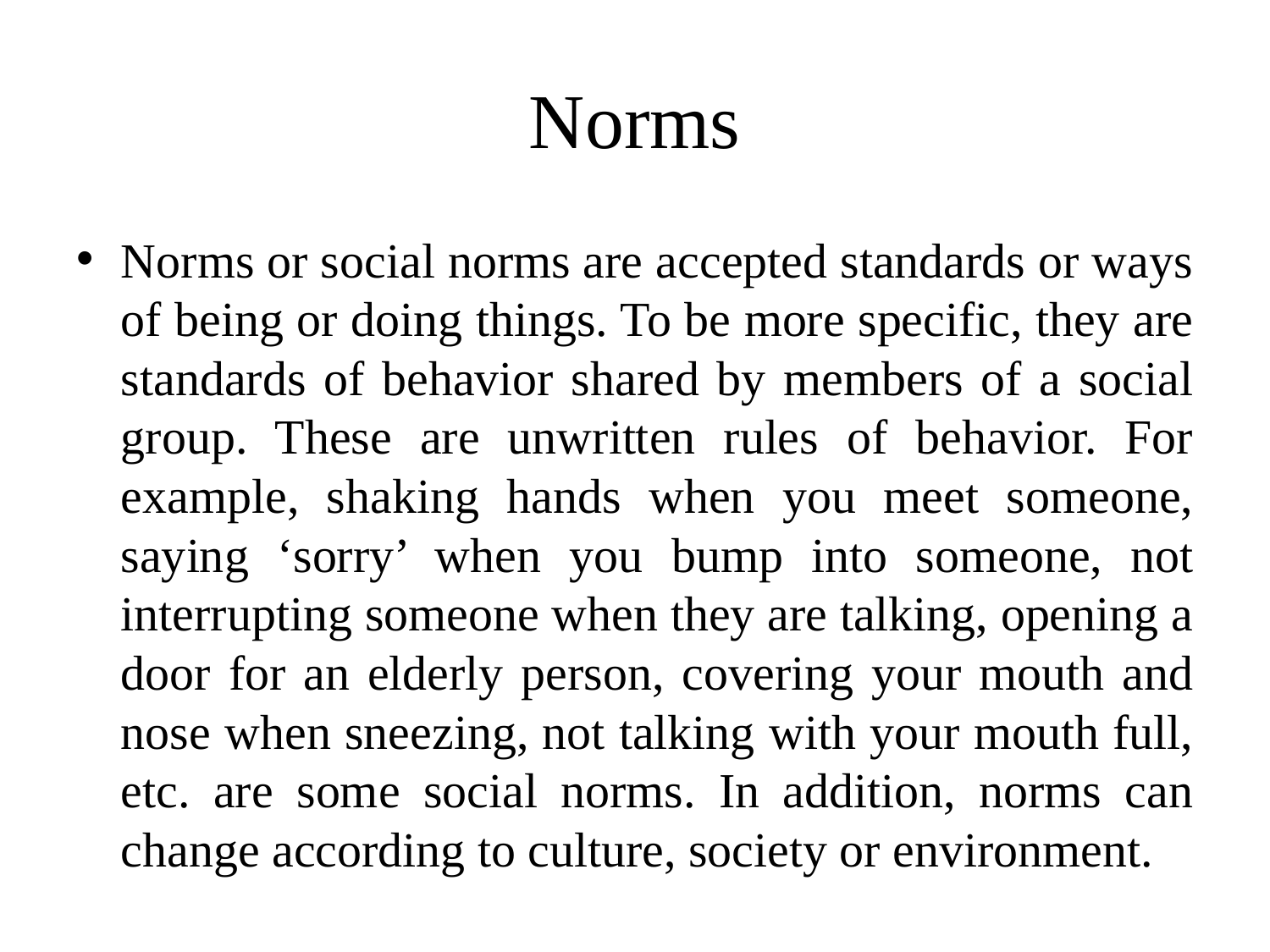

# Norms
Norms or social norms are accepted standards or ways of being or doing things. To be more specific, they are standards of behavior shared by members of a social group. These are unwritten rules of behavior. For example, shaking hands when you meet someone, saying ‘sorry’ when you bump into someone, not interrupting someone when they are talking, opening a door for an elderly person, covering your mouth and nose when sneezing, not talking with your mouth full, etc. are some social norms. In addition, norms can change according to culture, society or environment.